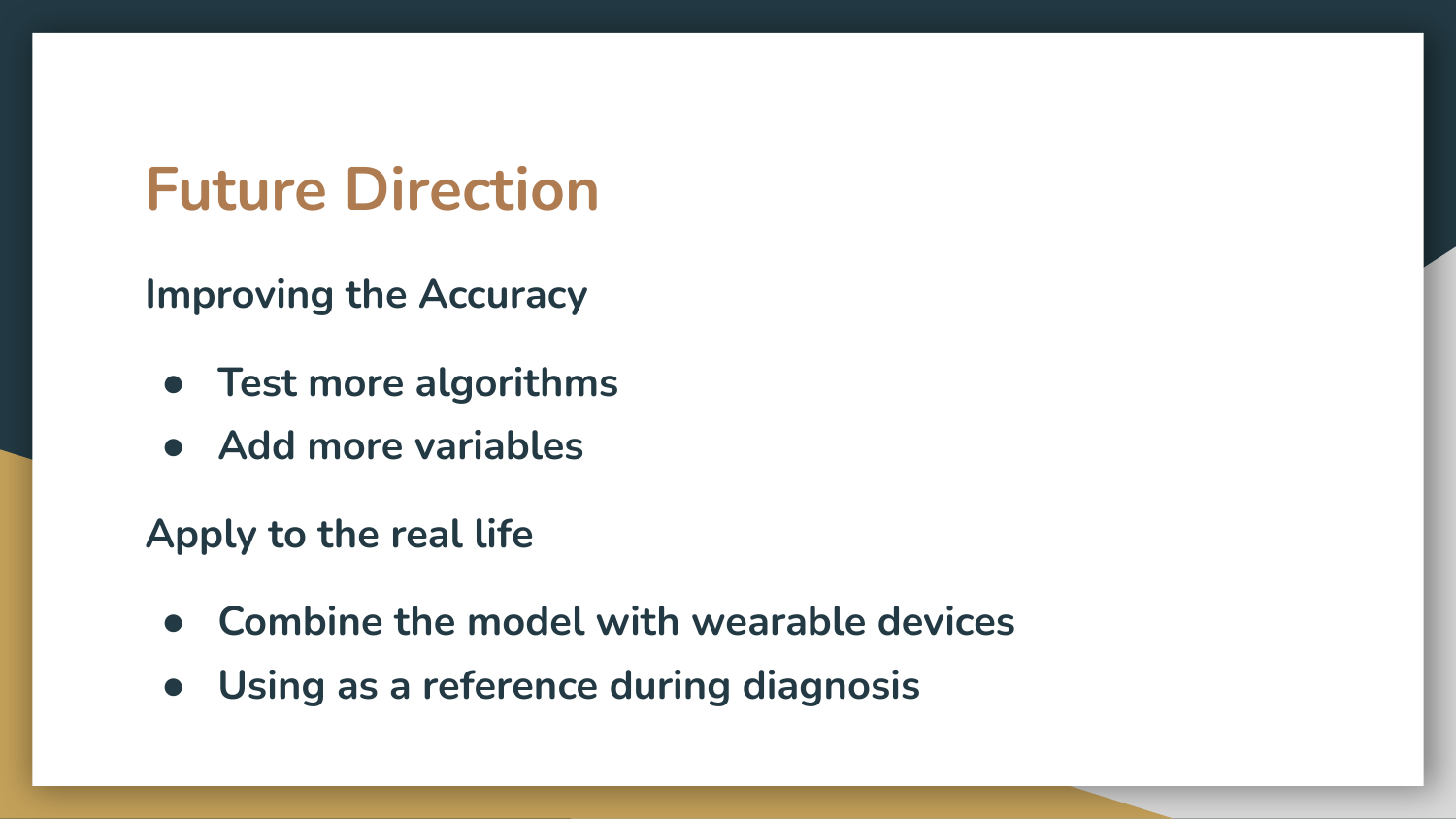

# Future Direction
Improving the Accuracy
Test more algorithms
Add more variables
Apply to the real life
Combine the model with wearable devices
Using as a reference during diagnosis